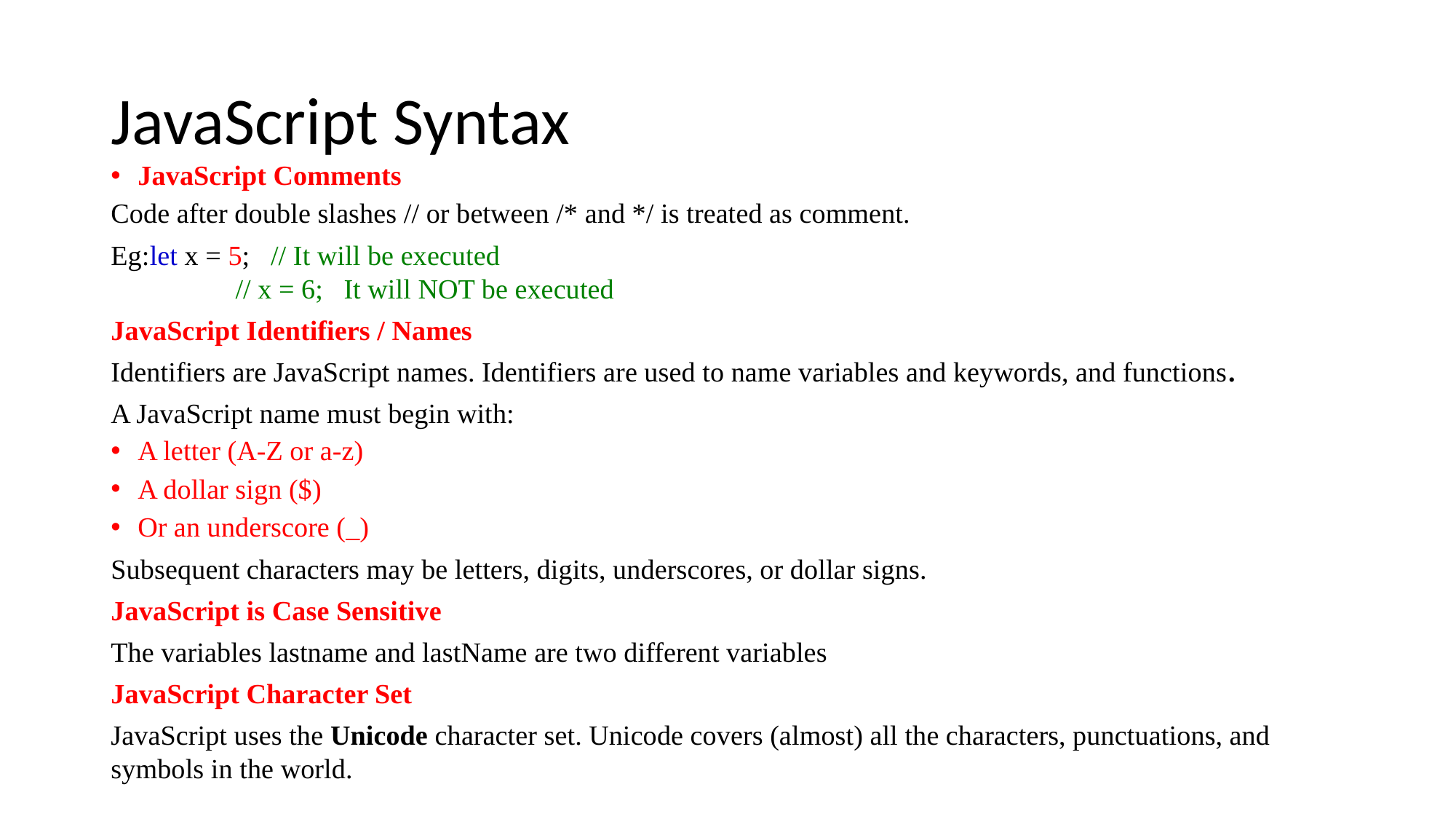

# JavaScript Syntax
JavaScript Comments
Code after double slashes // or between /* and */ is treated as comment.
Eg:let x = 5;   // It will be executed
                  // x = 6;   It will NOT be executed
JavaScript Identifiers / Names
Identifiers are JavaScript names. Identifiers are used to name variables and keywords, and functions.
A JavaScript name must begin with:
A letter (A-Z or a-z)
A dollar sign ($)
Or an underscore (_)
Subsequent characters may be letters, digits, underscores, or dollar signs.
JavaScript is Case Sensitive
The variables lastname and lastName are two different variables
JavaScript Character Set
JavaScript uses the Unicode character set. Unicode covers (almost) all the characters, punctuations, and symbols in the world.